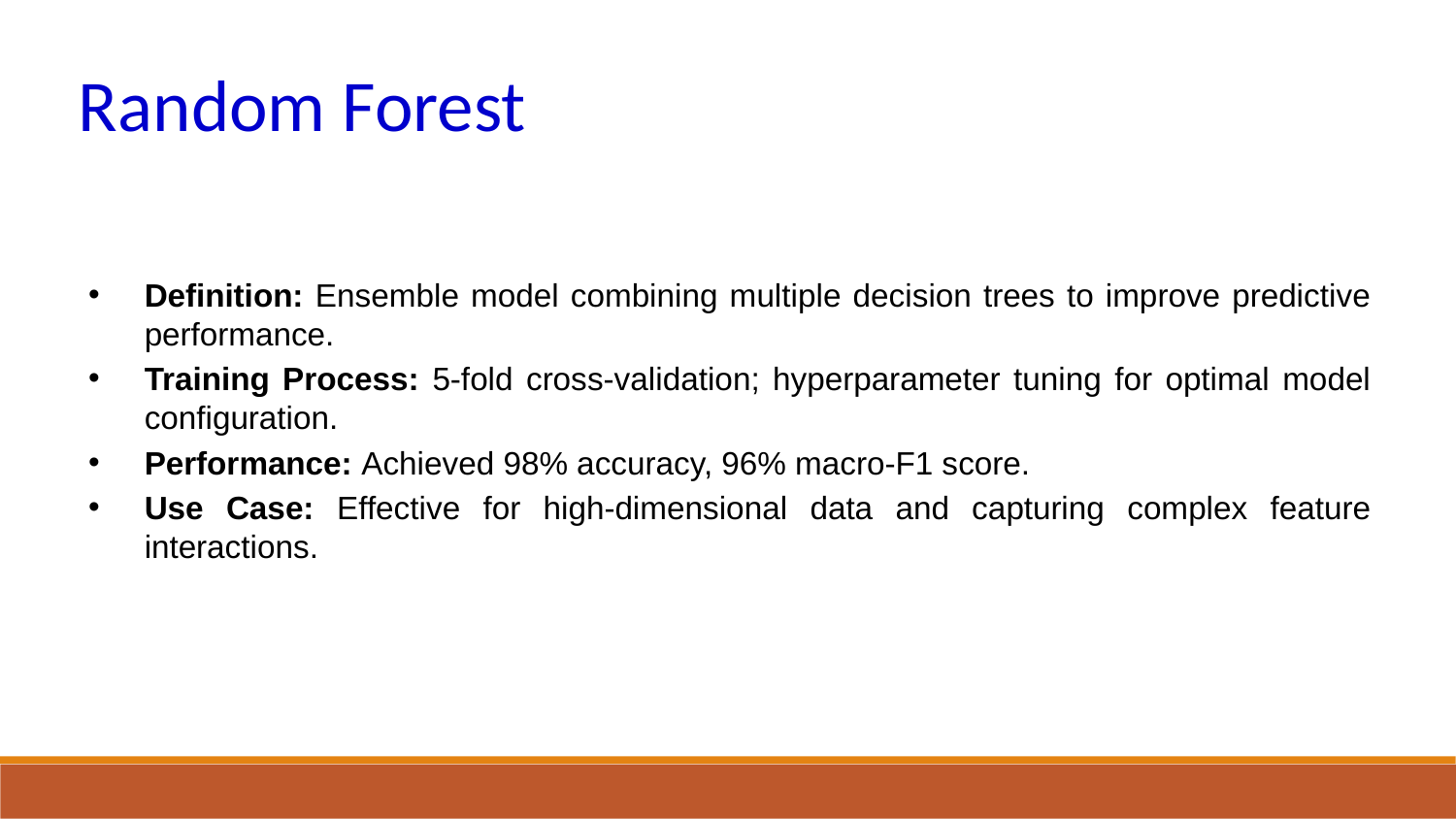

Random Forest
Definition: Ensemble model combining multiple decision trees to improve predictive performance.
Training Process: 5-fold cross-validation; hyperparameter tuning for optimal model configuration.
Performance: Achieved 98% accuracy, 96% macro-F1 score.
Use Case: Effective for high-dimensional data and capturing complex feature interactions.